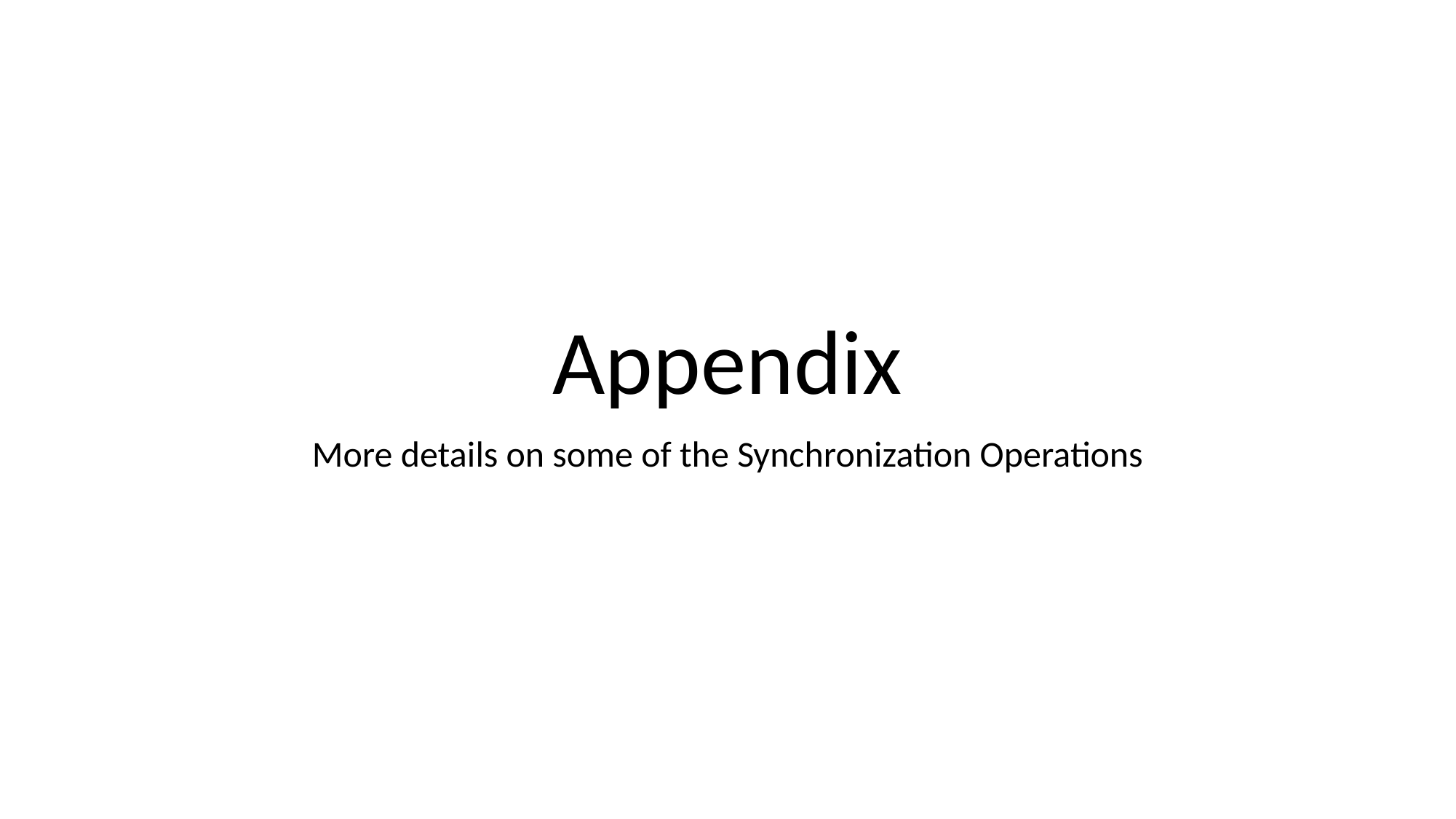

# Appendix
More details on some of the Synchronization Operations